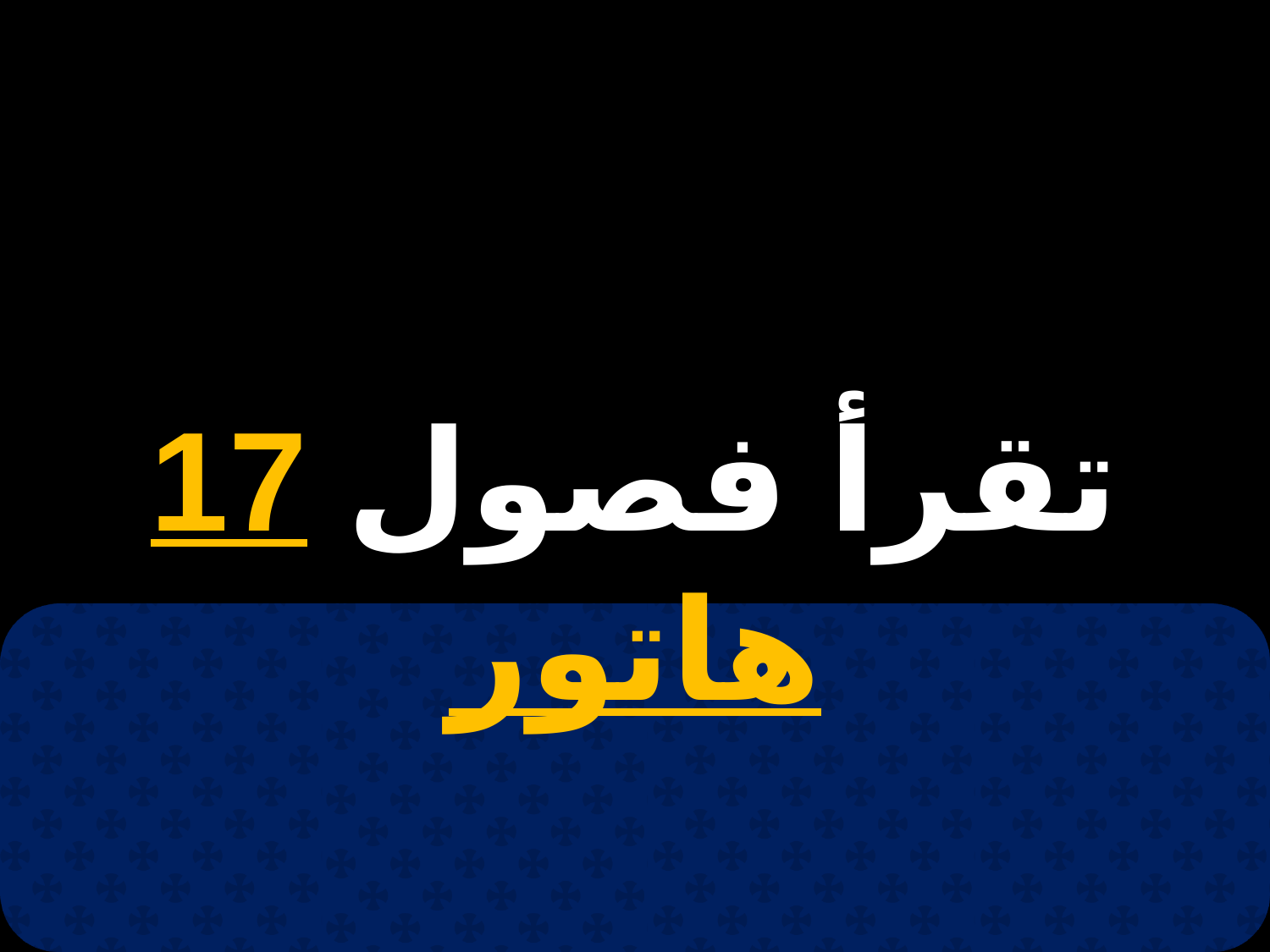

# 15 كيهك
تقرأ فصول 17 هاتور